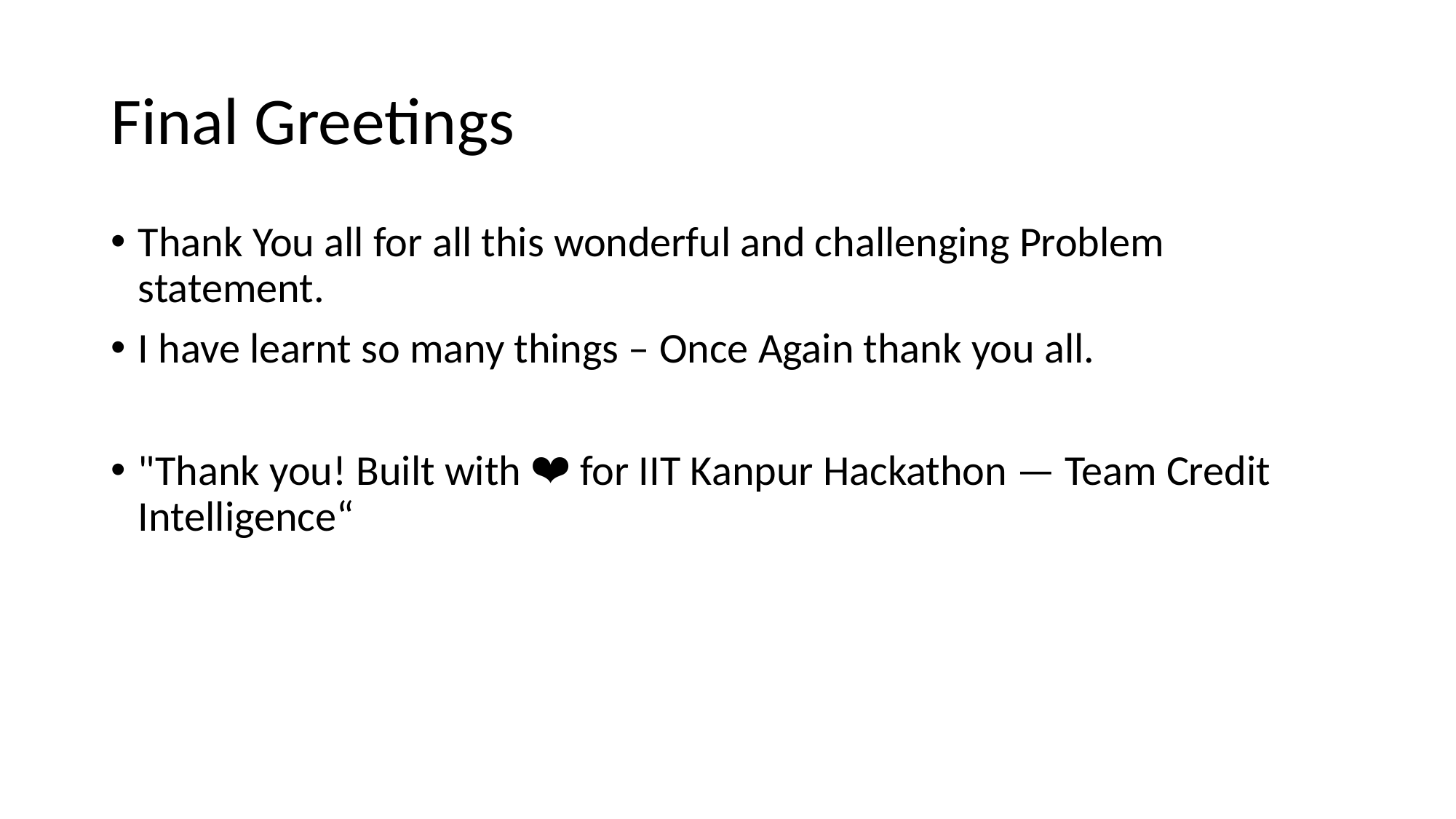

# Final Greetings

Thank You all for all this wonderful and challenging Problem statement.
I have learnt so many things – Once Again thank you all.

"Thank you! Built with ❤️ for IIT Kanpur Hackathon — Team Credit Intelligence“